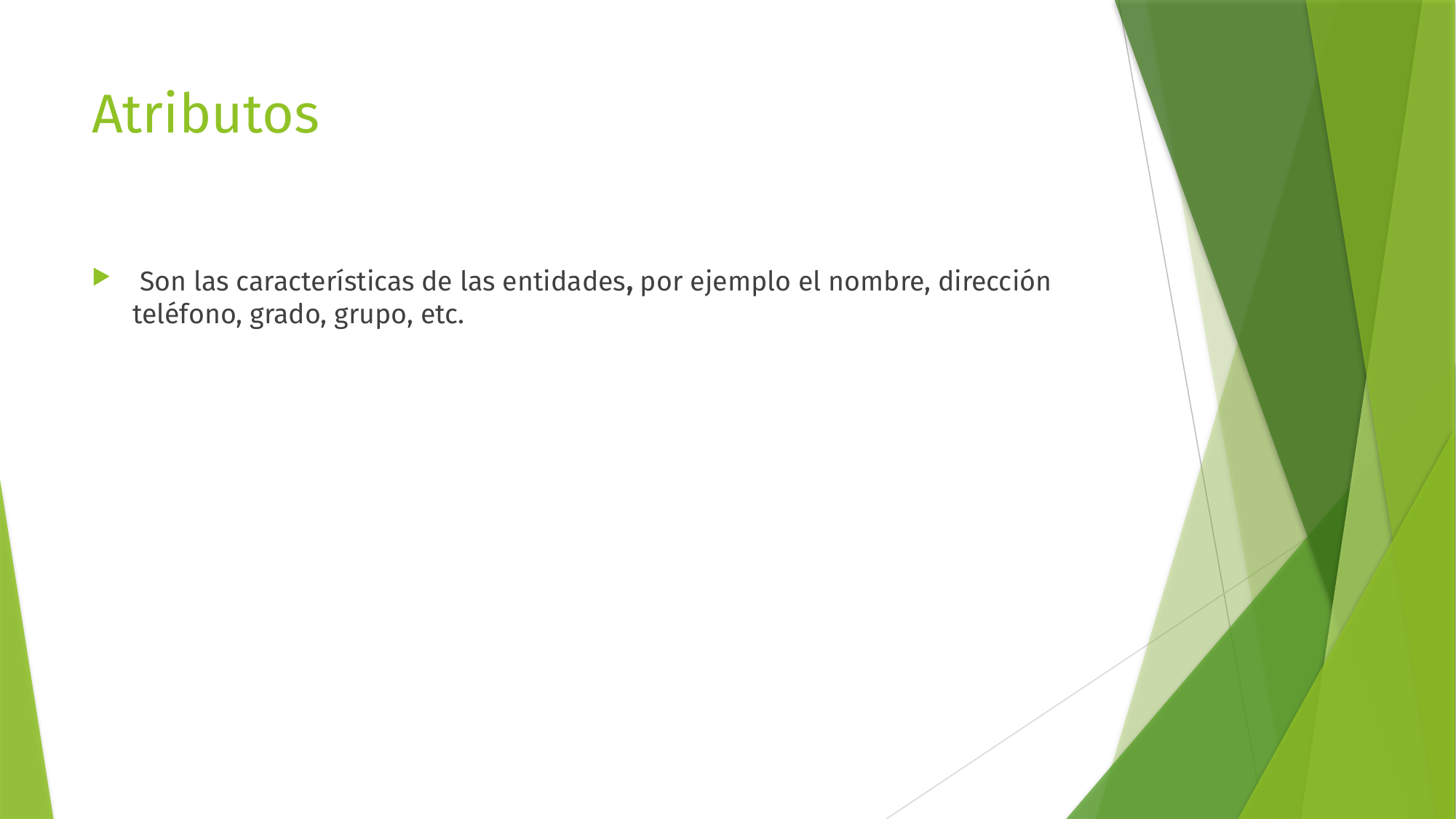

# Atributos
 Son las características de las entidades, por ejemplo el nombre, dirección teléfono, grado, grupo, etc.